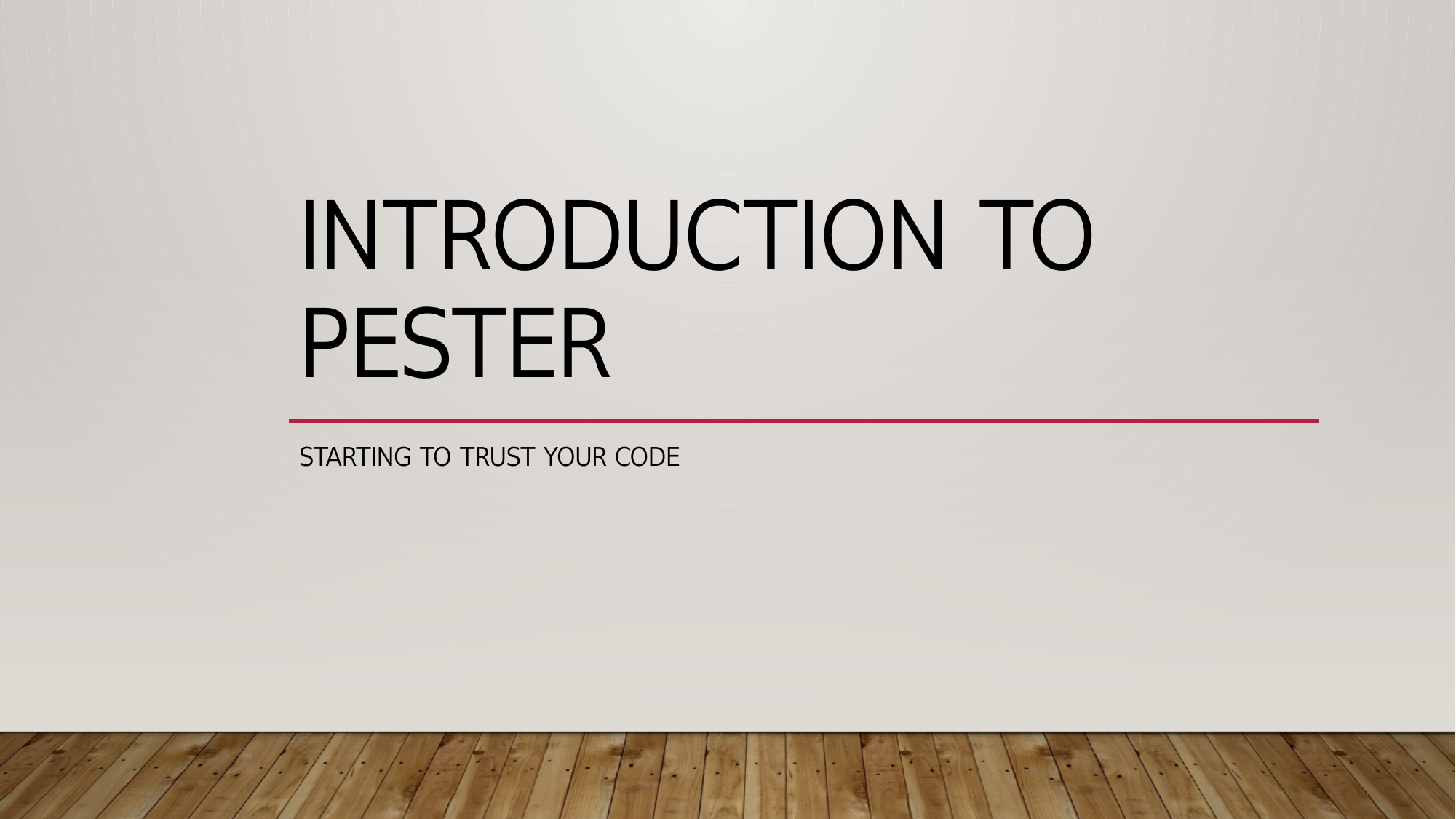

# Introduction to pester
Starting to trust your code